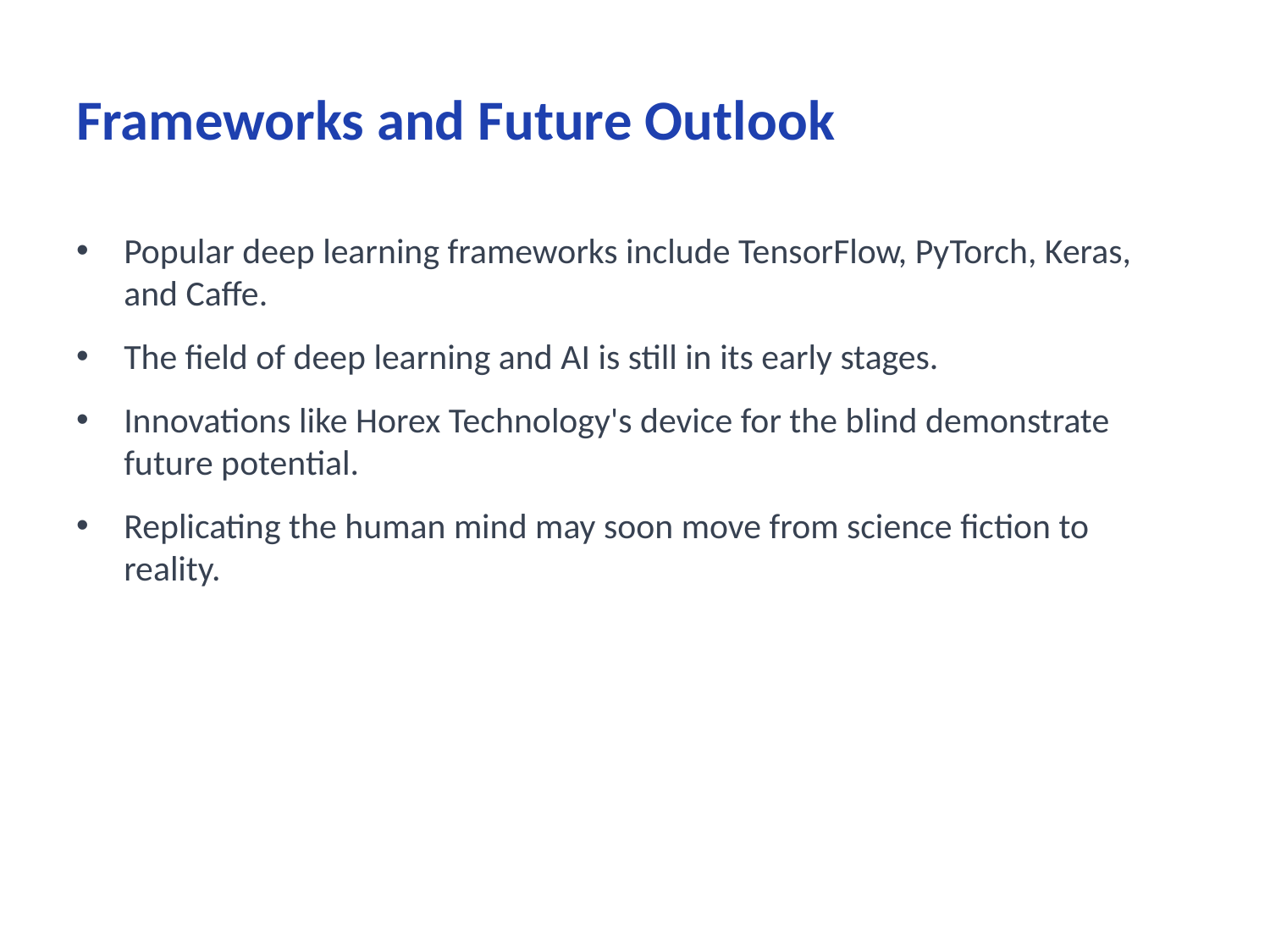

# Frameworks and Future Outlook
Popular deep learning frameworks include TensorFlow, PyTorch, Keras, and Caffe.
The field of deep learning and AI is still in its early stages.
Innovations like Horex Technology's device for the blind demonstrate future potential.
Replicating the human mind may soon move from science fiction to reality.